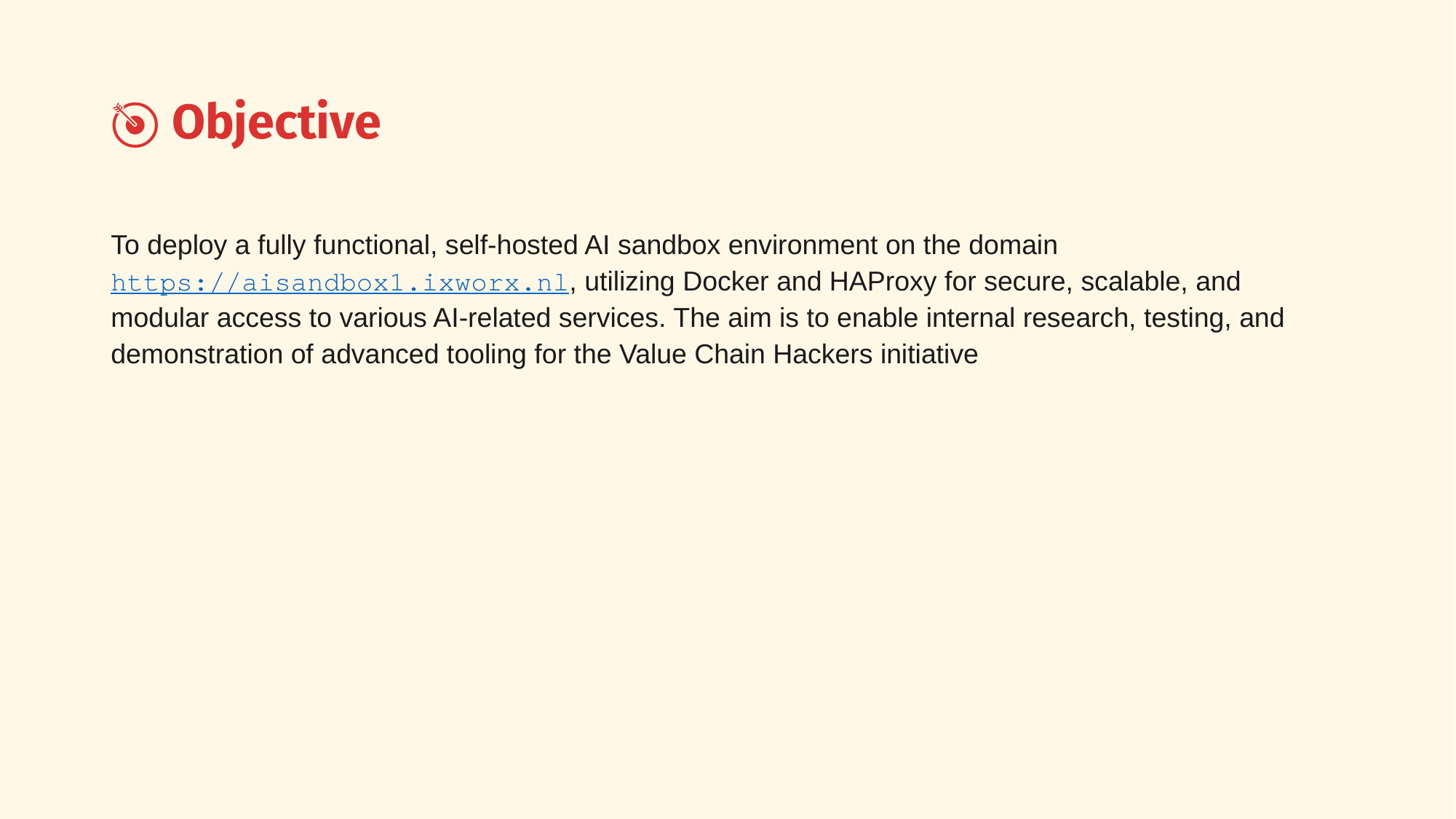

# 🎯 Objective
To deploy a fully functional, self-hosted AI sandbox environment on the domain https://aisandbox1.ixworx.nl, utilizing Docker and HAProxy for secure, scalable, and modular access to various AI-related services. The aim is to enable internal research, testing, and demonstration of advanced tooling for the Value Chain Hackers initiative